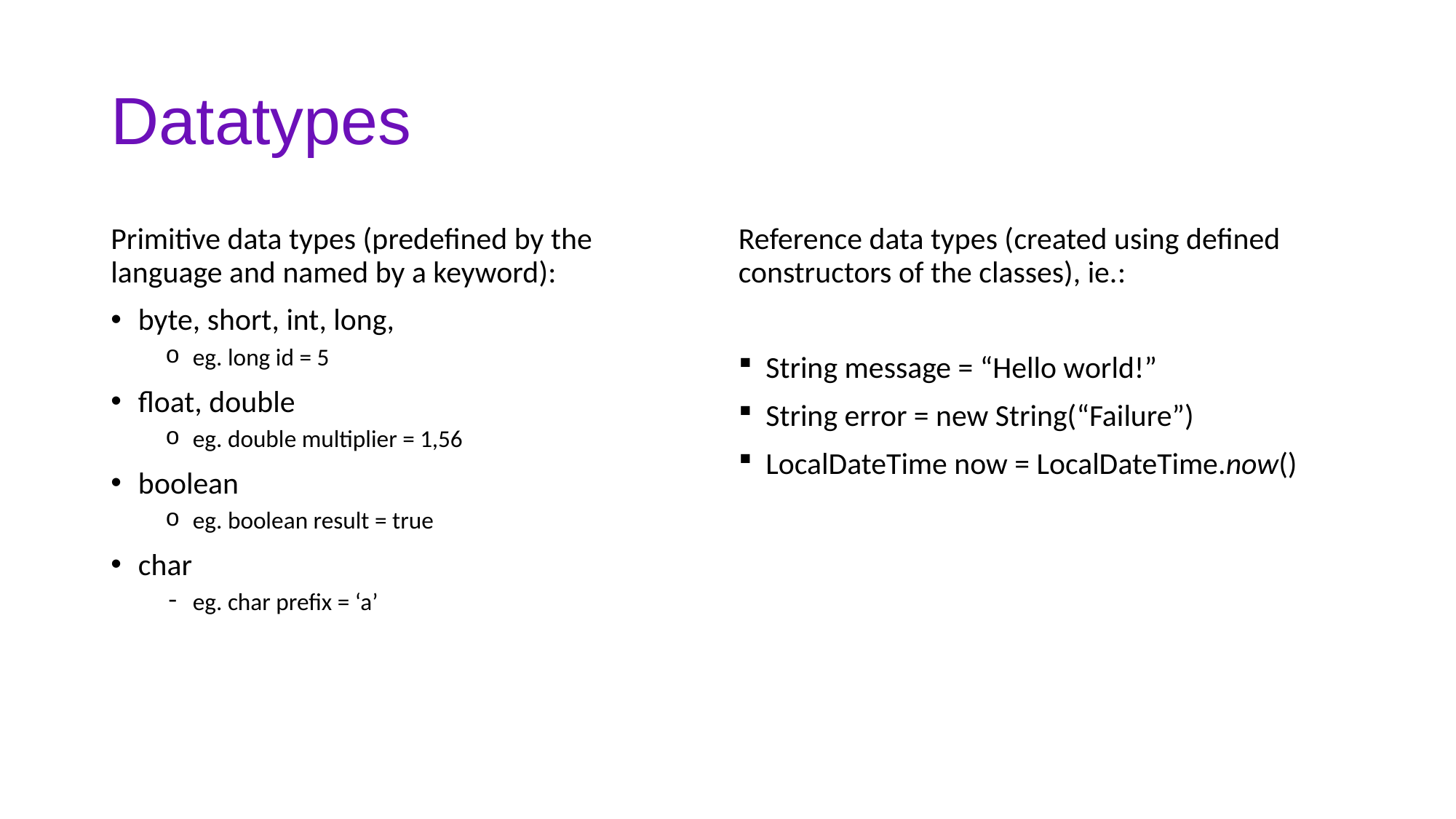

# Datatypes
Primitive data types (predefined by the language and named by a keyword):
byte, short, int, long,
eg. long id = 5
float, double
eg. double multiplier = 1,56
boolean
eg. boolean result = true
char
eg. char prefix = ‘a’
Reference data types (created using defined constructors of the classes), ie.:

String message = “Hello world!”
String error = new String(“Failure”)
LocalDateTime now = LocalDateTime.now()